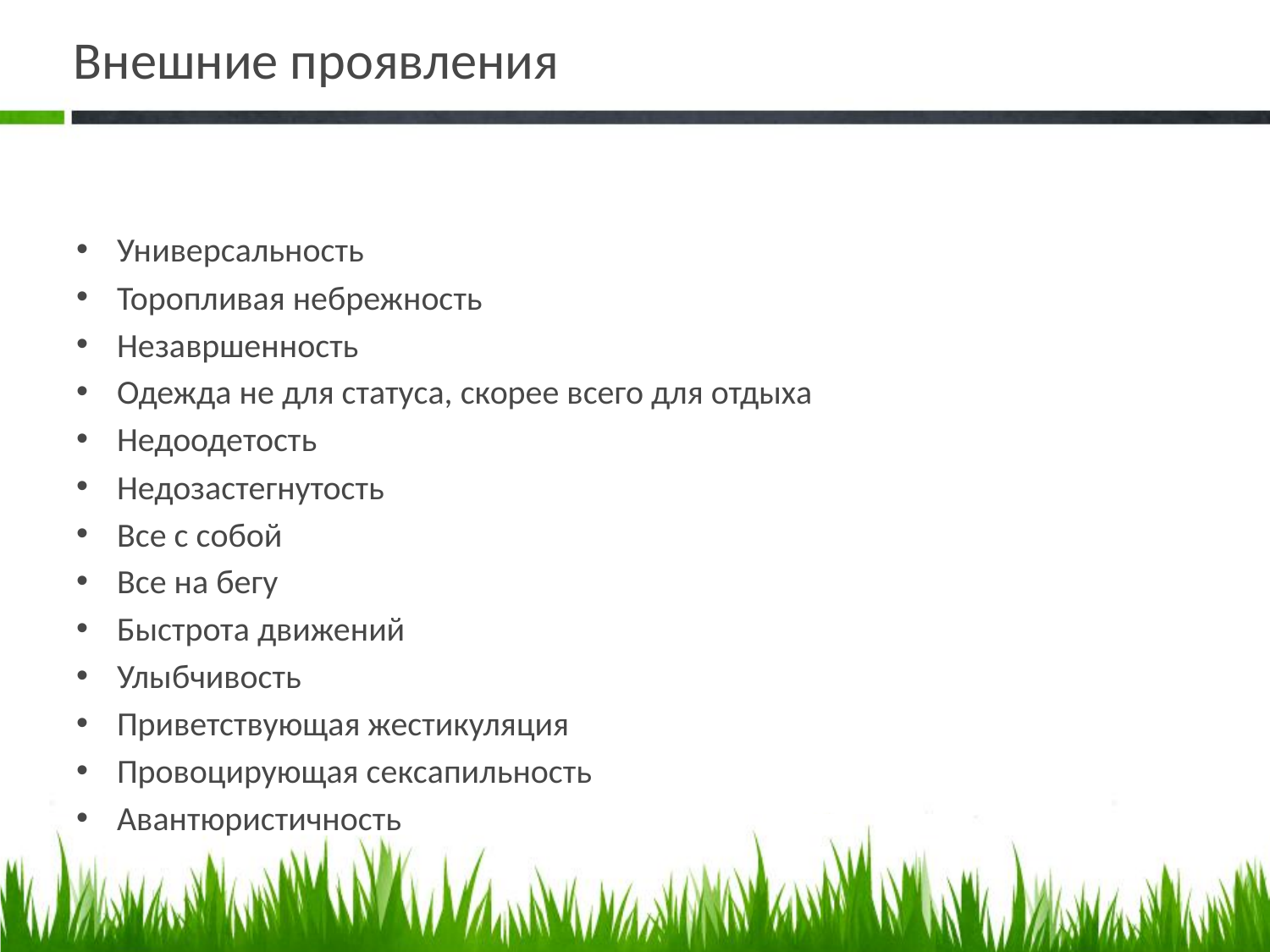

# Внешние проявления
Универсальность
Торопливая небрежность
Незавршенность
Одежда не для статуса, скорее всего для отдыха
Недоодетость
Недозастегнутость
Все с собой
Все на бегу
Быстрота движений
Улыбчивость
Приветствующая жестикуляция
Провоцирующая сексапильность
Авантюристичность